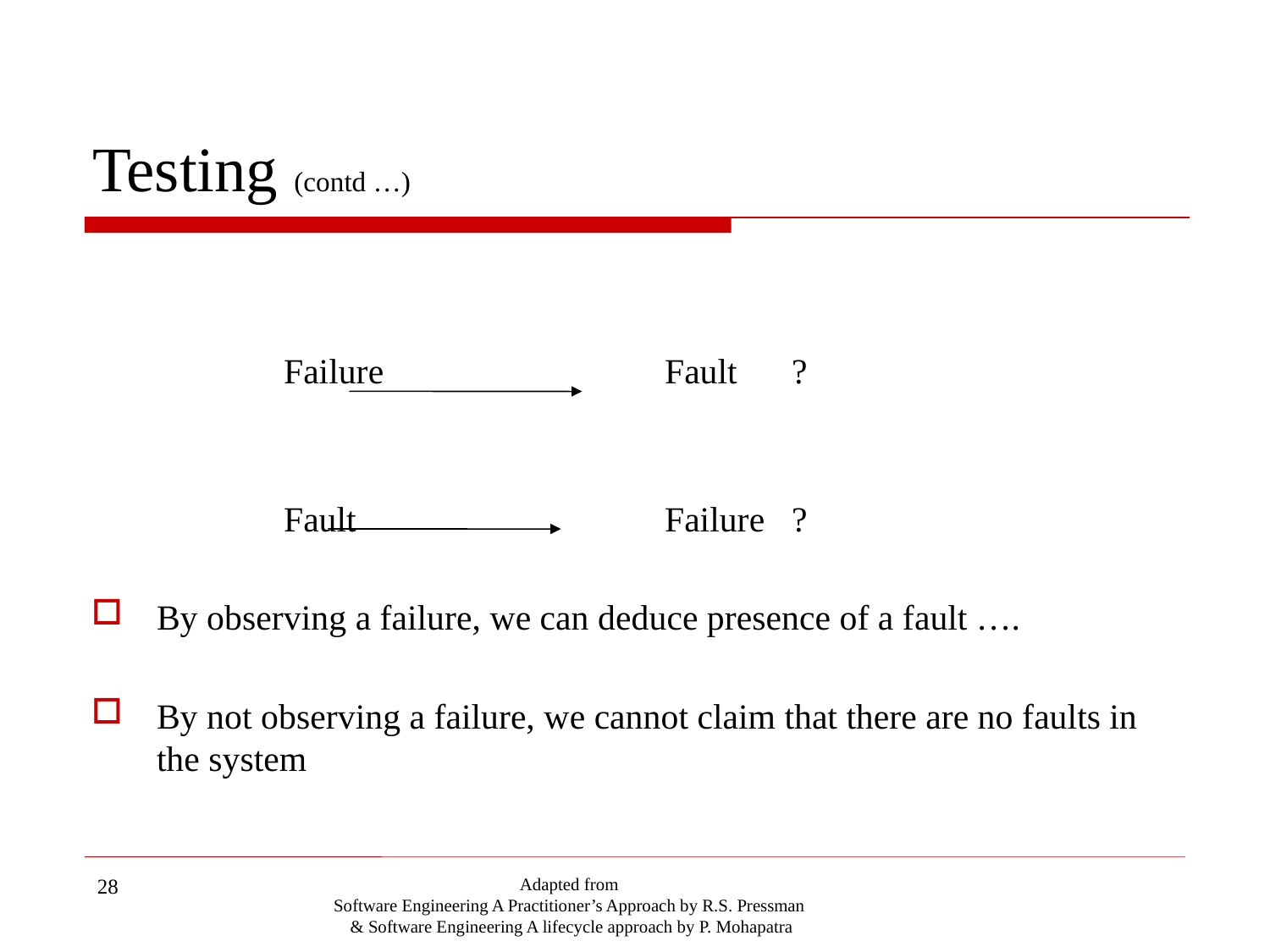

# Testing (contd …)

		Failure 			Fault	?

		Fault 			Failure	?

By observing a failure, we can deduce presence of a fault ….

By not observing a failure, we cannot claim that there are no faults in the system

28
Adapted from
Software Engineering A Practitioner’s Approach by R.S. Pressman
& Software Engineering A lifecycle approach by P. Mohapatra